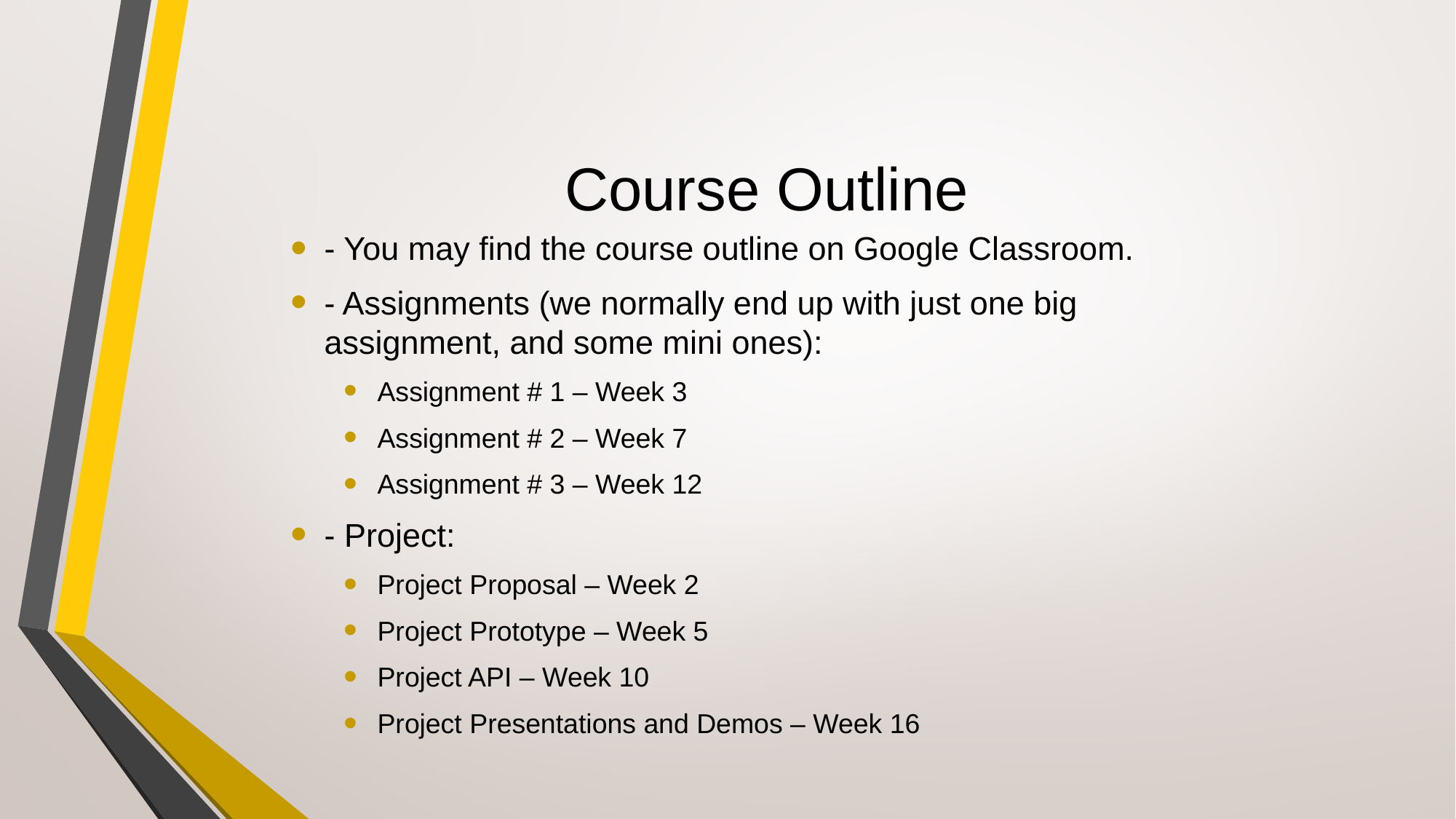

# Course Outline
- You may find the course outline on Google Classroom.
- Assignments (we normally end up with just one big assignment, and some mini ones):
Assignment # 1 – Week 3
Assignment # 2 – Week 7
Assignment # 3 – Week 12
- Project:
Project Proposal – Week 2
Project Prototype – Week 5
Project API – Week 10
Project Presentations and Demos – Week 16